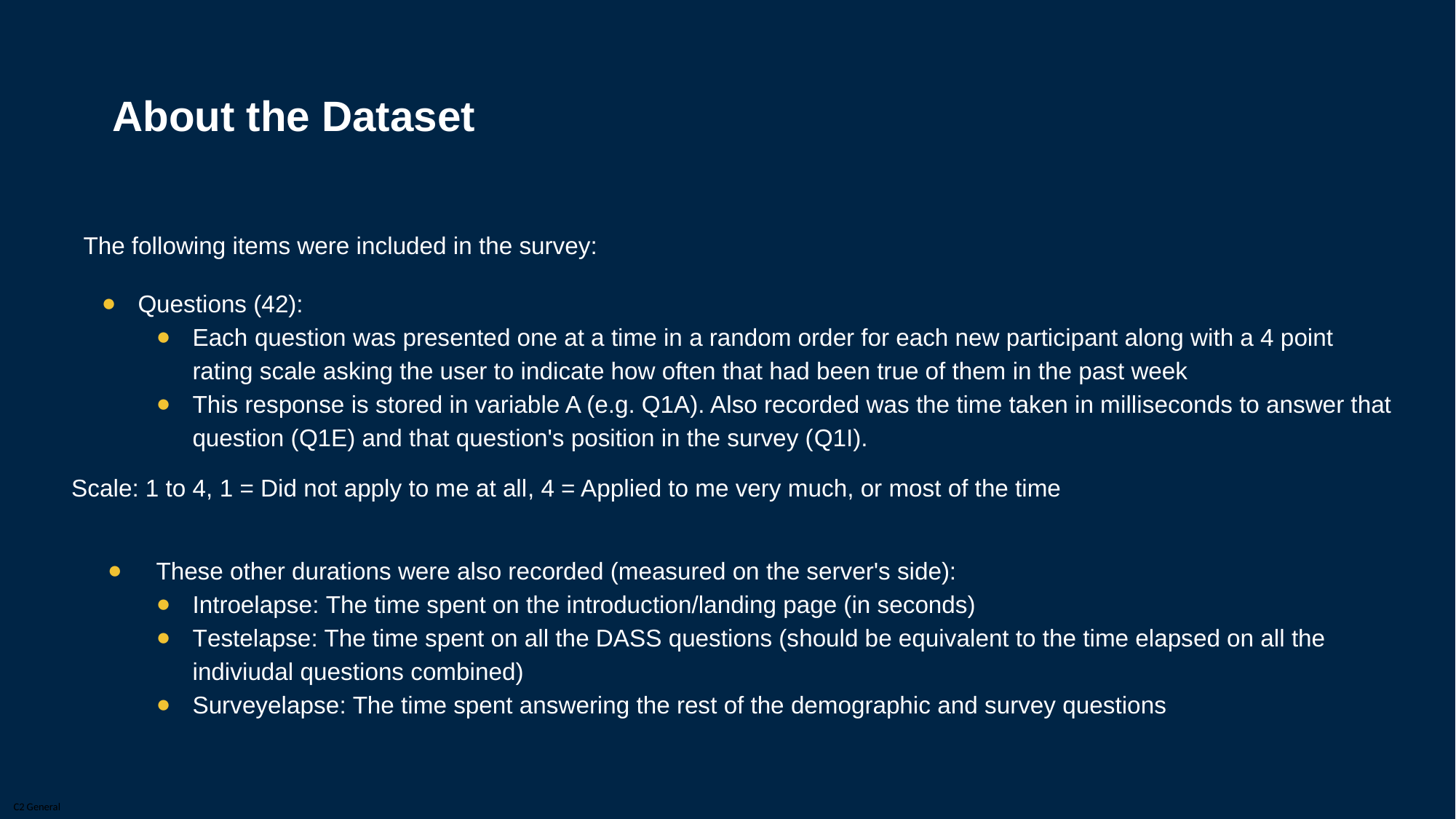

# About the Dataset

The following items were included in the survey:
Questions (42):
Each question was presented one at a time in a random order for each new participant along with a 4 point rating scale asking the user to indicate how often that had been true of them in the past week
This response is stored in variable A (e.g. Q1A). Also recorded was the time taken in milliseconds to answer that question (Q1E) and that question's position in the survey (Q1I).

These other durations were also recorded (measured on the server's side):
Introelapse: The time spent on the introduction/landing page (in seconds)
Testelapse: The time spent on all the DASS questions (should be equivalent to the time elapsed on all the indiviudal questions combined)
Surveyelapse: The time spent answering the rest of the demographic and survey questions

Scale: 1 to 4, 1 = Did not apply to me at all, 4 = Applied to me very much, or most of the time